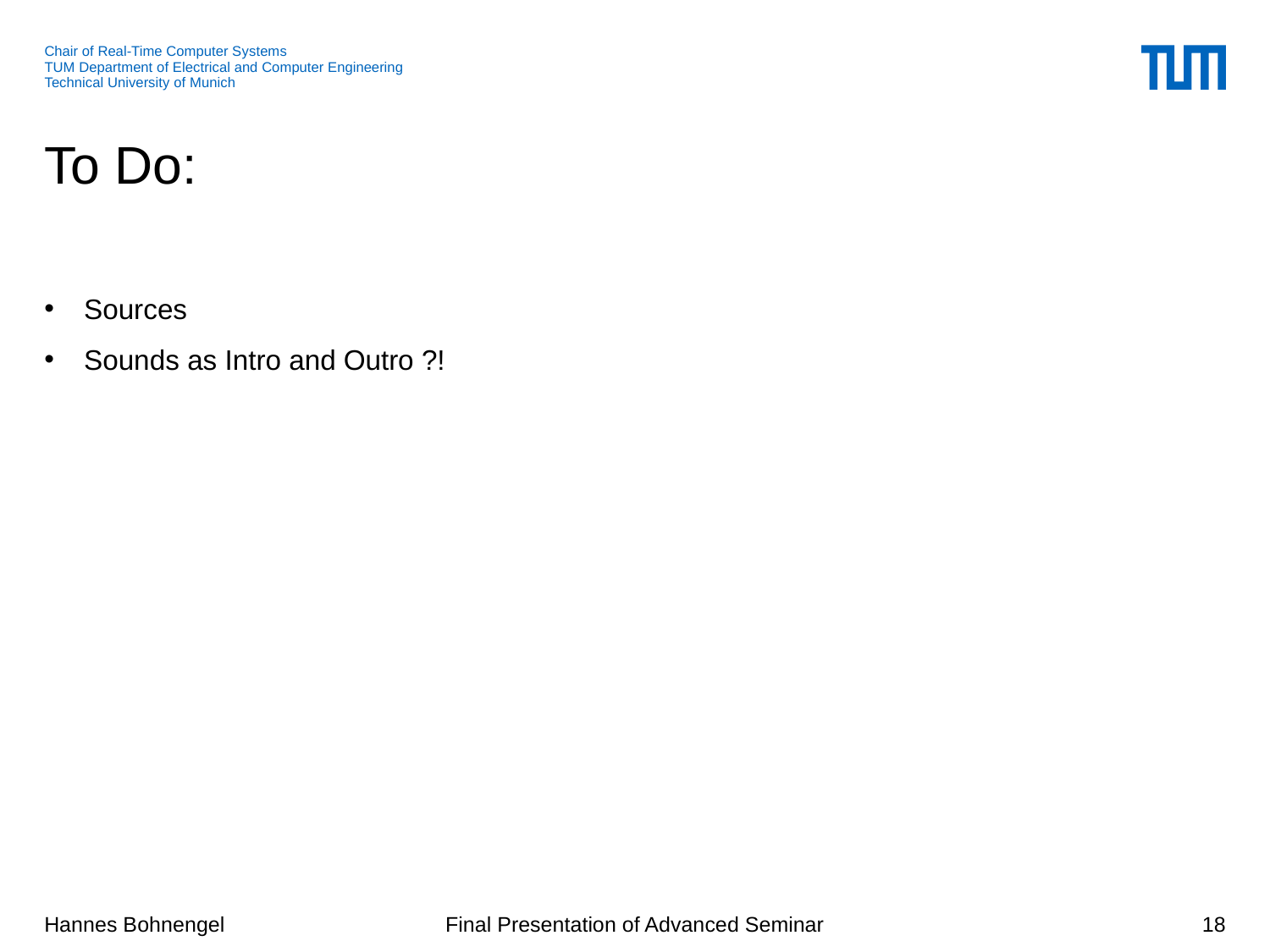

# To Do:
Sources
Sounds as Intro and Outro ?!
18